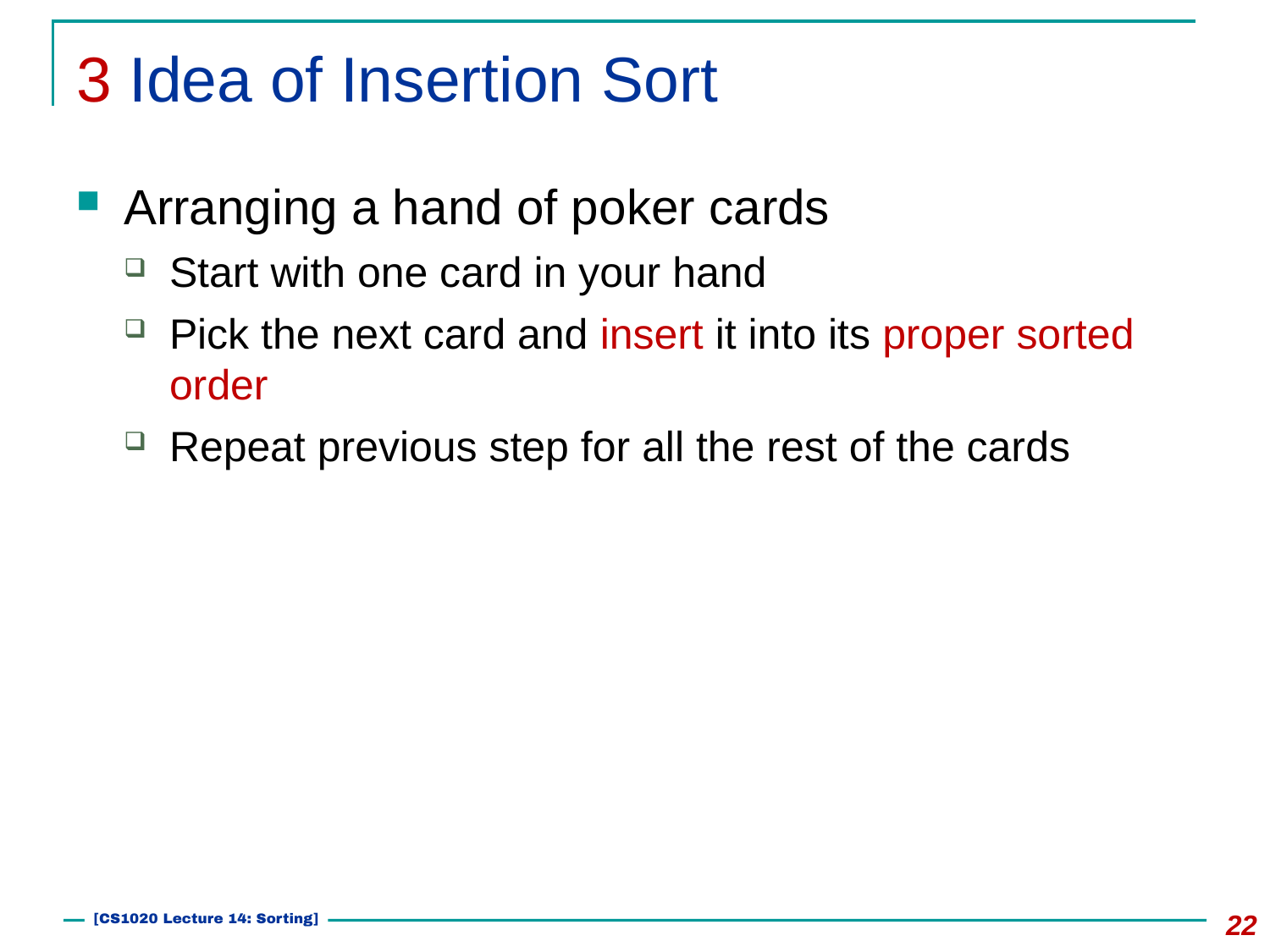

# 3 Idea of Insertion Sort
Arranging a hand of poker cards
Start with one card in your hand
Pick the next card and insert it into its proper sorted order
Repeat previous step for all the rest of the cards

22
[CS1020 Lecture 14: Sorting]